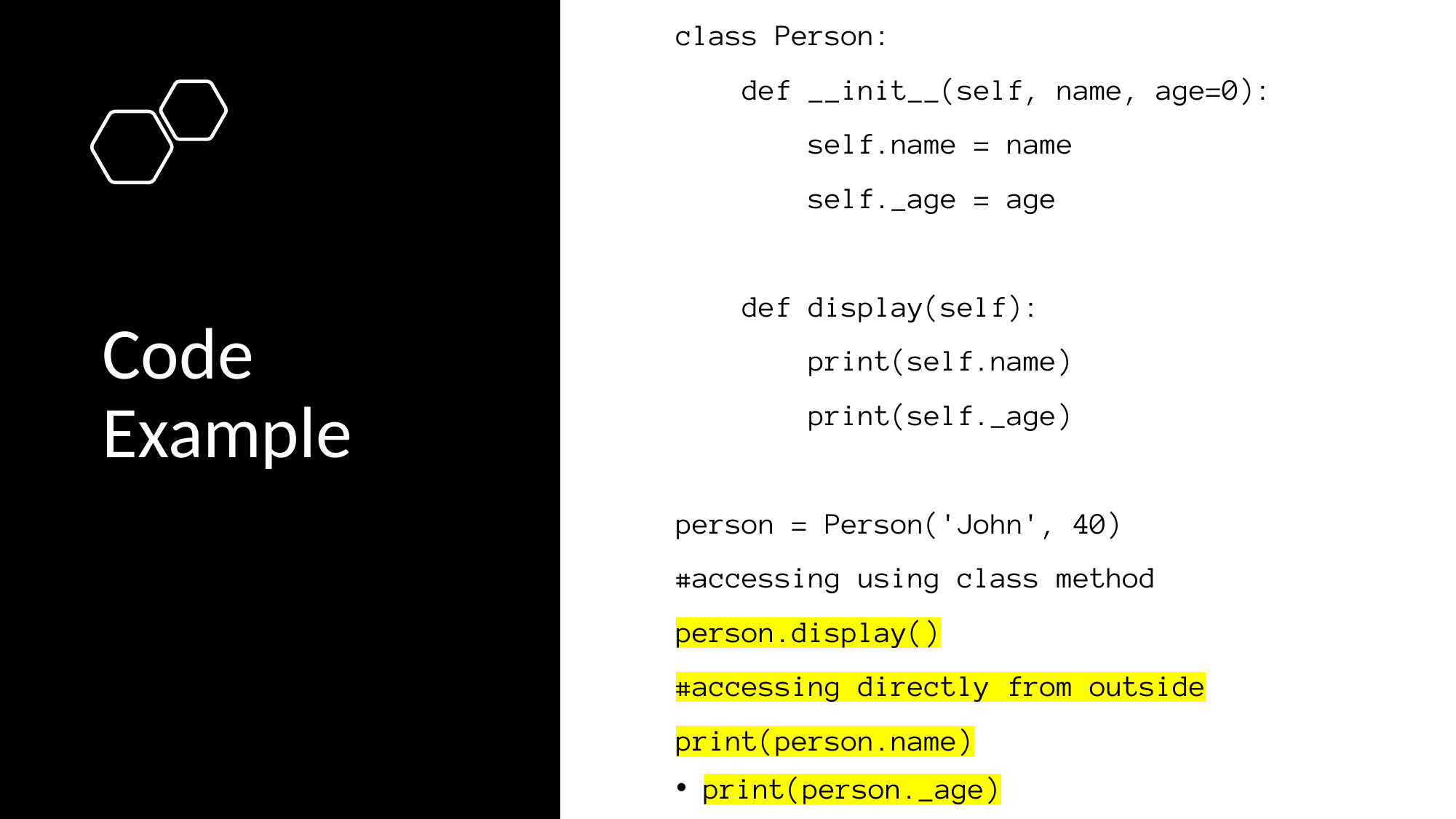

# Code Example
class Person:
    def __init__(self, name, age=0):
        self.name = name
        self._age = age

    def display(self):
        print(self.name)
        print(self._age)

person = Person('John', 40)
#accessing using class method
person.display()
#accessing directly from outside
print(person.name)
print(person._age)